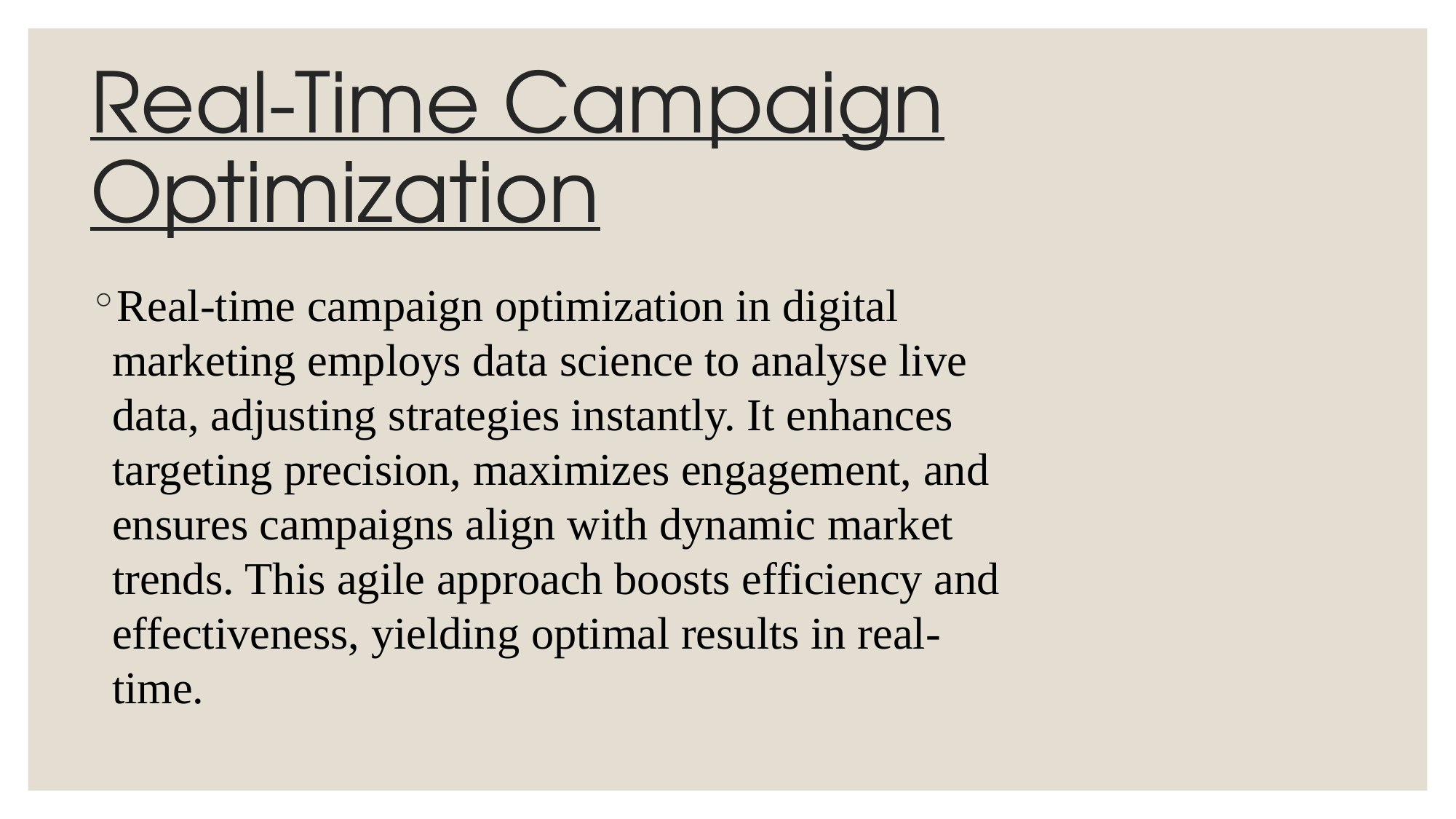

# Real-Time Campaign Optimization
Real-time campaign optimization in digital marketing employs data science to analyse live data, adjusting strategies instantly. It enhances targeting precision, maximizes engagement, and ensures campaigns align with dynamic market trends. This agile approach boosts efficiency and effectiveness, yielding optimal results in real-time.